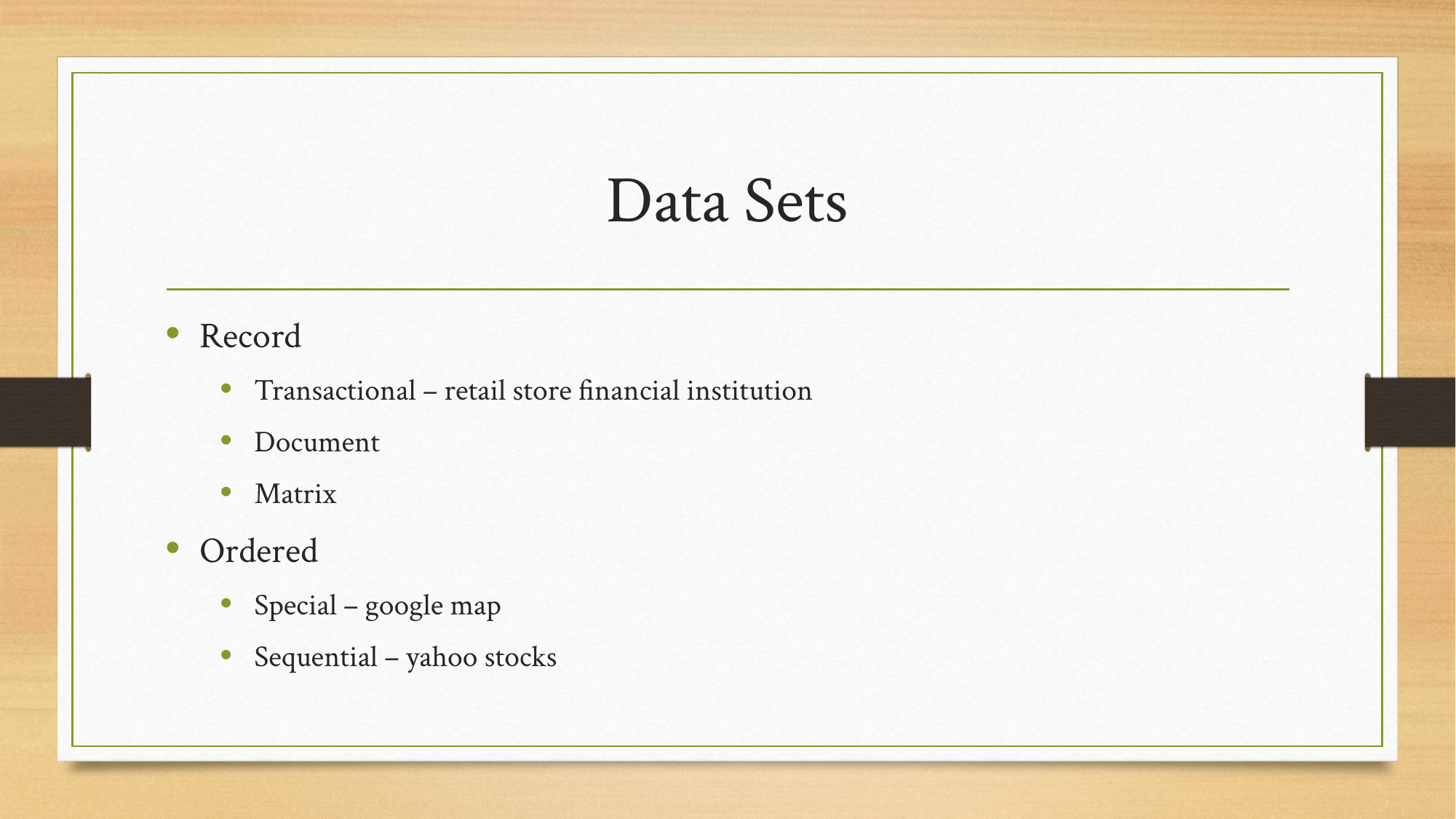

# Data Sets
Record
Transactional – retail store financial institution
Document
Matrix
Ordered
Special – google map
Sequential – yahoo stocks